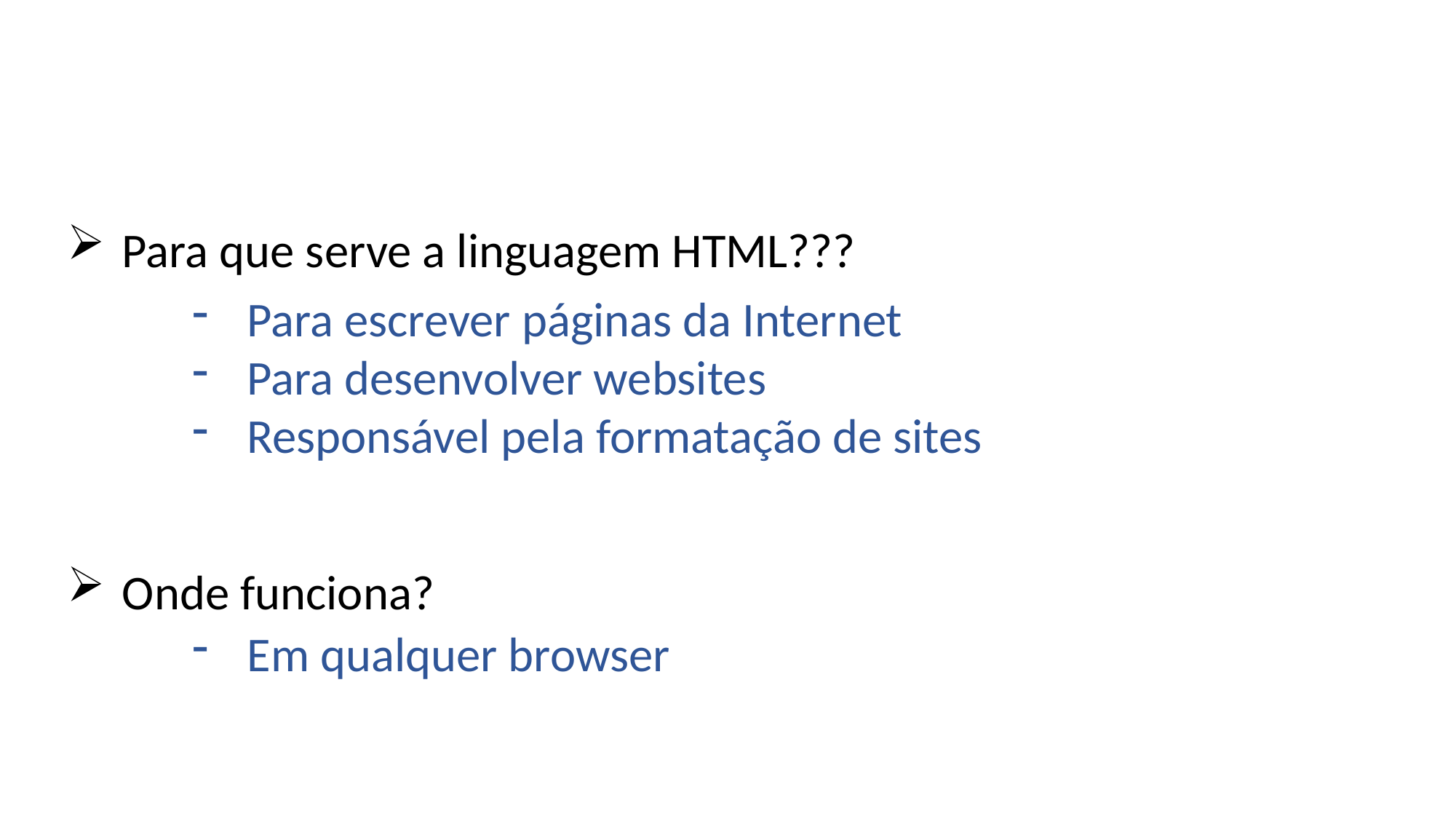

Para que serve a linguagem HTML???
Para escrever páginas da Internet
Para desenvolver websites
Responsável pela formatação de sites
Onde funciona?
Em qualquer browser